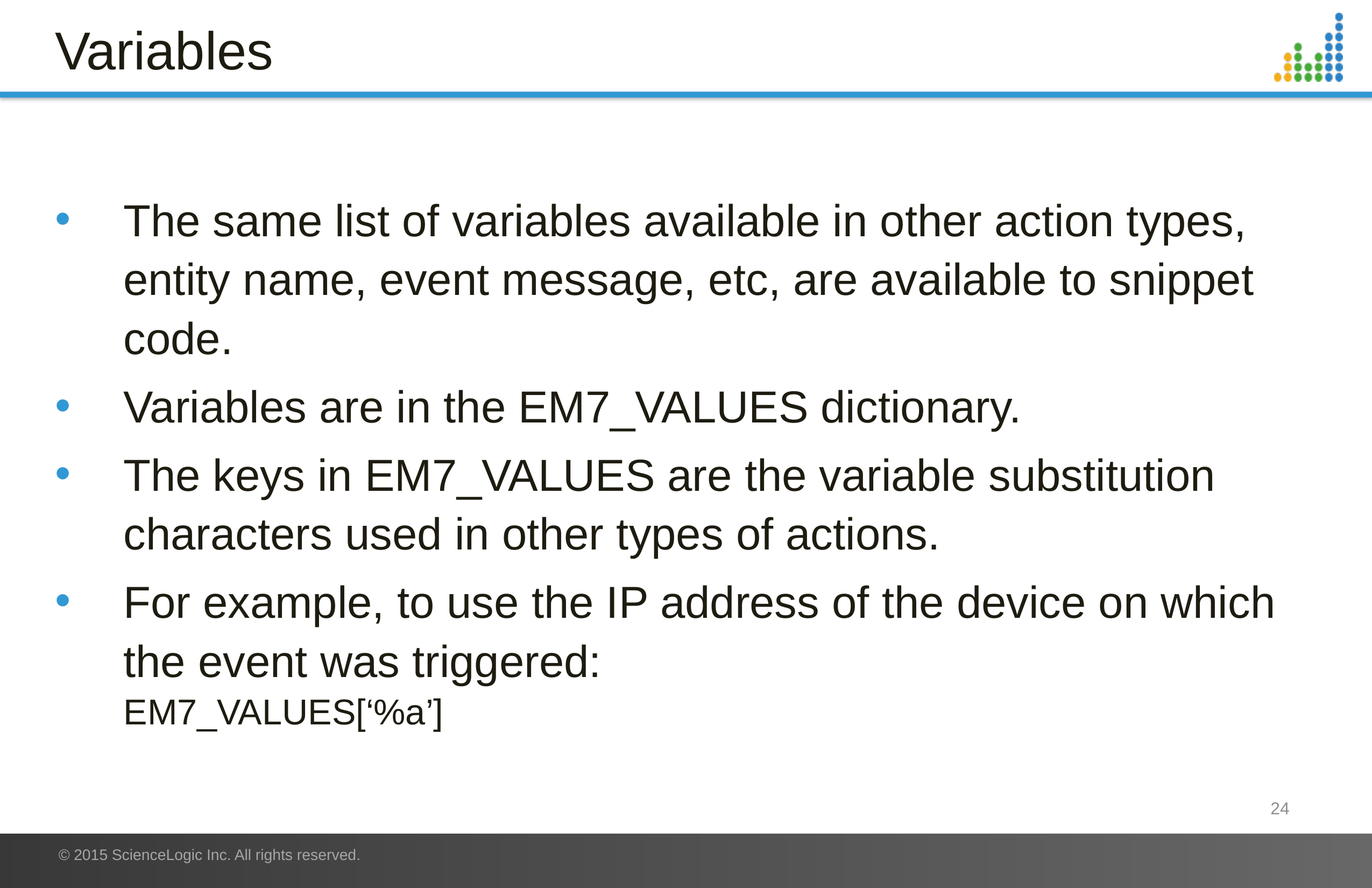

# Variables
The same list of variables available in other action types, entity name, event message, etc, are available to snippet code.
Variables are in the EM7_VALUES dictionary.
The keys in EM7_VALUES are the variable substitution characters used in other types of actions.
For example, to use the IP address of the device on which the event was triggered:
EM7_VALUES[‘%a’]
24